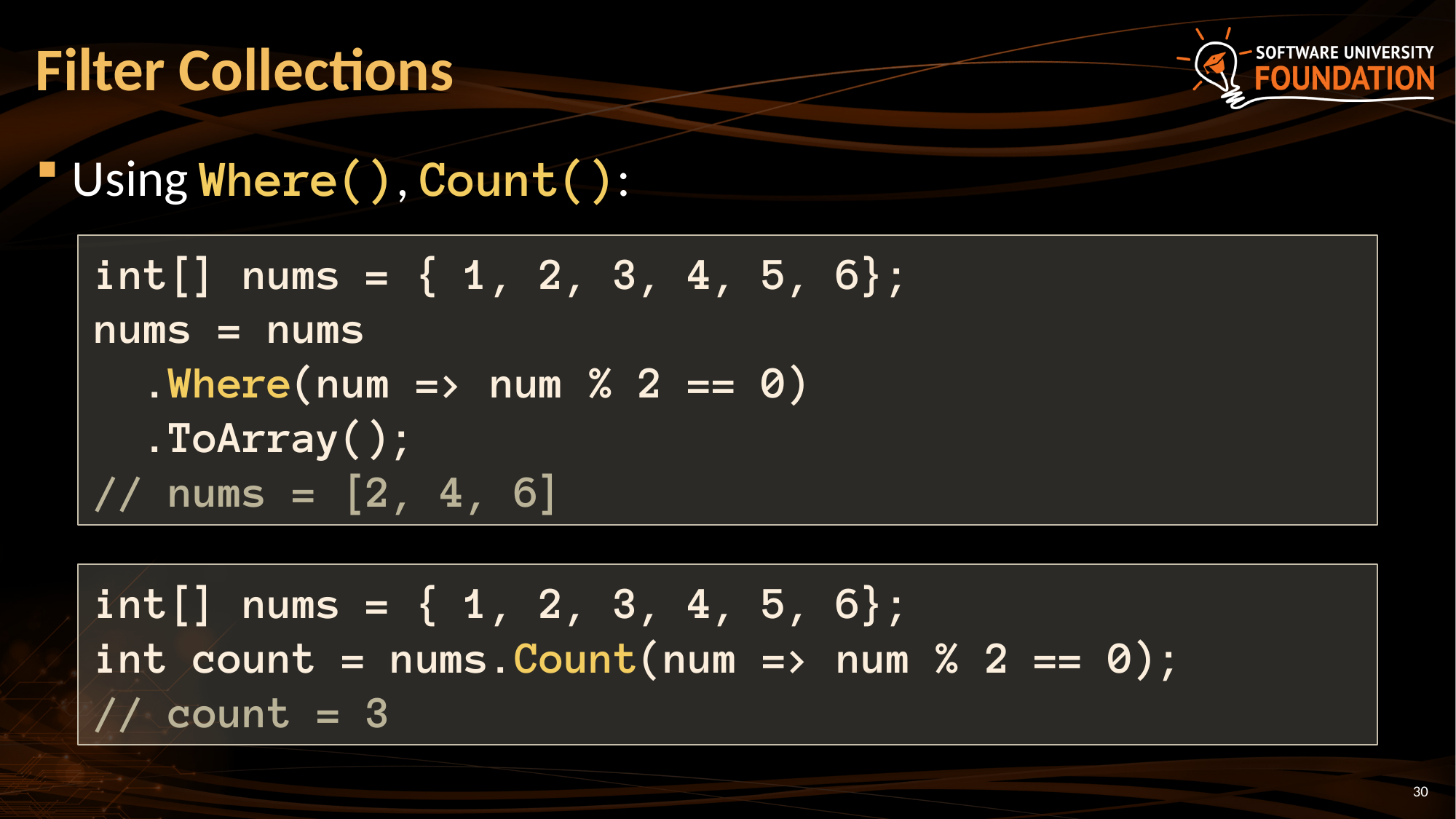

# Filter Collections
Using Where(), Count():

int[] nums = { 1, 2, 3, 4, 5, 6};
nums = nums
  .Where(num => num % 2 == 0)
  .ToArray();
// nums = [2, 4, 6]
int[] nums = { 1, 2, 3, 4, 5, 6};
int count = nums.Count(num => num % 2 == 0);
// count = 3
30